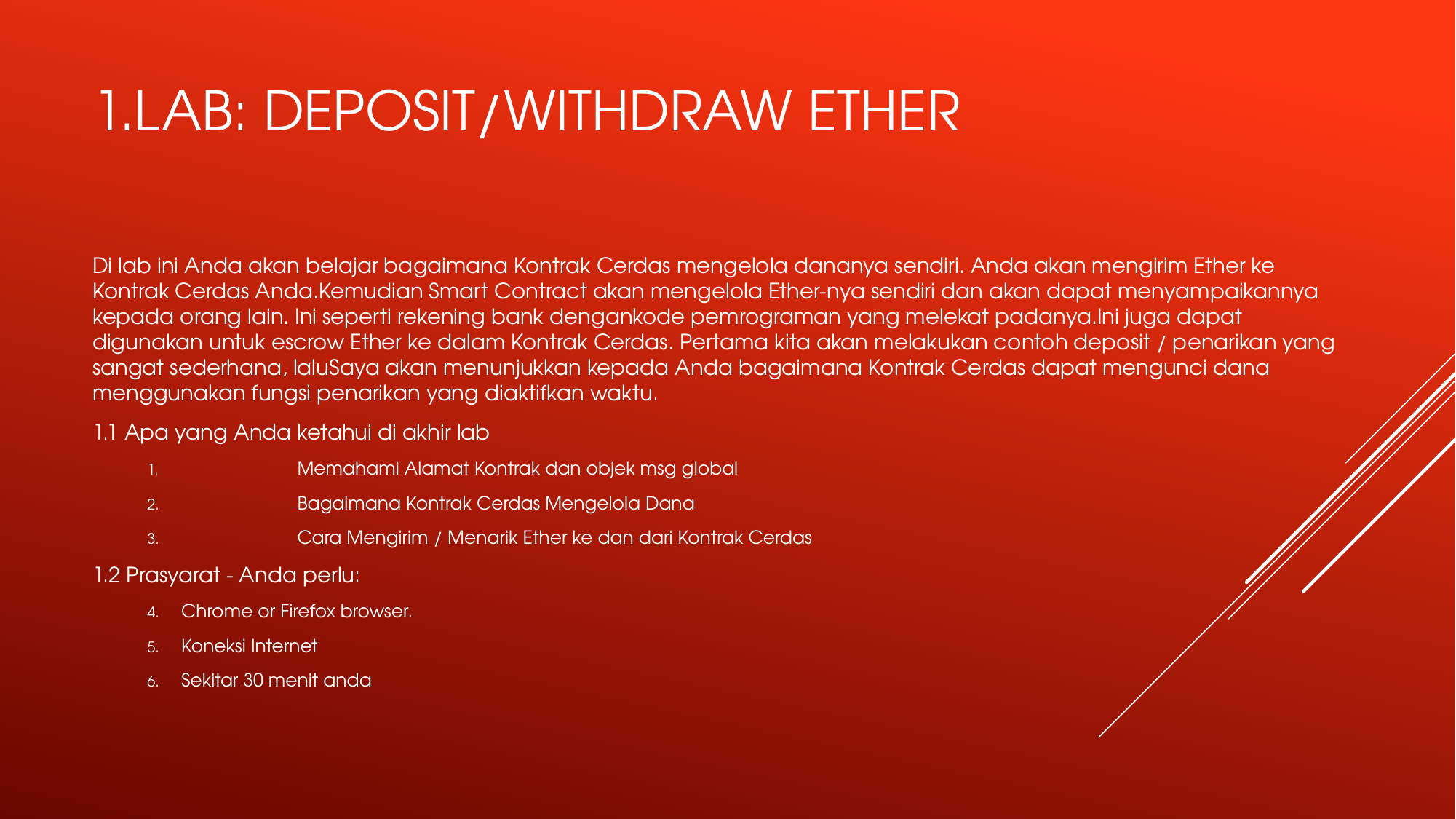

# 1.LAB: Deposit/Withdraw Ether
Di lab ini Anda akan belajar bagaimana Kontrak Cerdas mengelola dananya sendiri. Anda akan mengirim Ether ke Kontrak Cerdas Anda.Kemudian Smart Contract akan mengelola Ether-nya sendiri dan akan dapat menyampaikannya kepada orang lain. Ini seperti rekening bank dengankode pemrograman yang melekat padanya.Ini juga dapat digunakan untuk escrow Ether ke dalam Kontrak Cerdas. Pertama kita akan melakukan contoh deposit / penarikan yang sangat sederhana, laluSaya akan menunjukkan kepada Anda bagaimana Kontrak Cerdas dapat mengunci dana menggunakan fungsi penarikan yang diaktifkan waktu.
1.1 Apa yang Anda ketahui di akhir lab
	Memahami Alamat Kontrak dan objek msg global
	Bagaimana Kontrak Cerdas Mengelola Dana
	Cara Mengirim / Menarik Ether ke dan dari Kontrak Cerdas
1.2 Prasyarat - Anda perlu:
Chrome or Firefox browser.
Koneksi Internet
Sekitar 30 menit anda